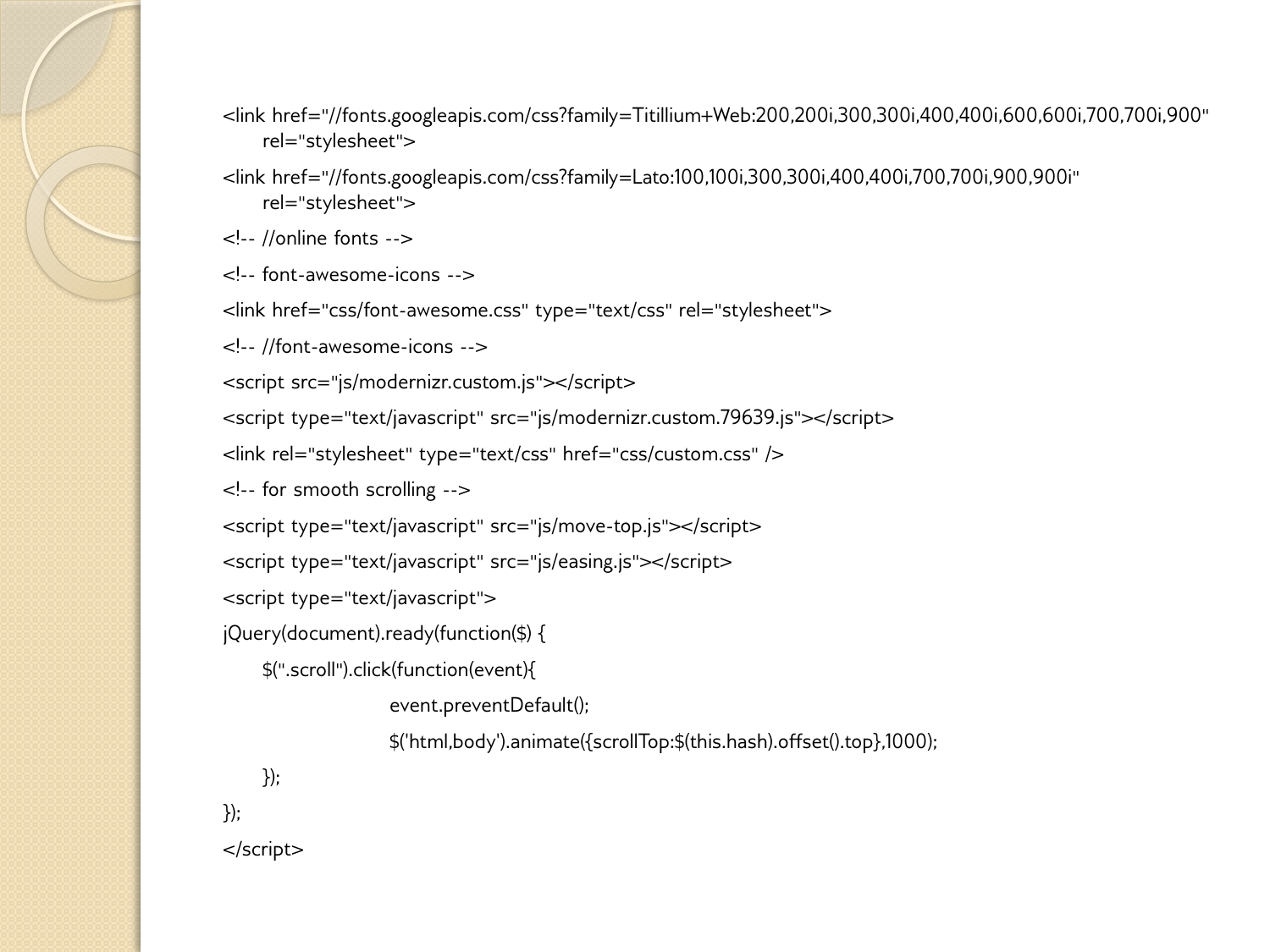

<link href="//fonts.googleapis.com/css?family=Titillium+Web:200,200i,300,300i,400,400i,600,600i,700,700i,900" rel="stylesheet">
<link href="//fonts.googleapis.com/css?family=Lato:100,100i,300,300i,400,400i,700,700i,900,900i" rel="stylesheet">
<!-- //online fonts -->
<!-- font-awesome-icons -->
<link href="css/font-awesome.css" type="text/css" rel="stylesheet">
<!-- //font-awesome-icons -->
<script src="js/modernizr.custom.js"></script>
<script type="text/javascript" src="js/modernizr.custom.79639.js"></script>
<link rel="stylesheet" type="text/css" href="css/custom.css" />
<!-- for smooth scrolling -->
<script type="text/javascript" src="js/move-top.js"></script>
<script type="text/javascript" src="js/easing.js"></script>
<script type="text/javascript">
jQuery(document).ready(function($) {
	$(".scroll").click(function(event){
		event.preventDefault();
		$('html,body').animate({scrollTop:$(this.hash).offset().top},1000);
	});
});
</script>